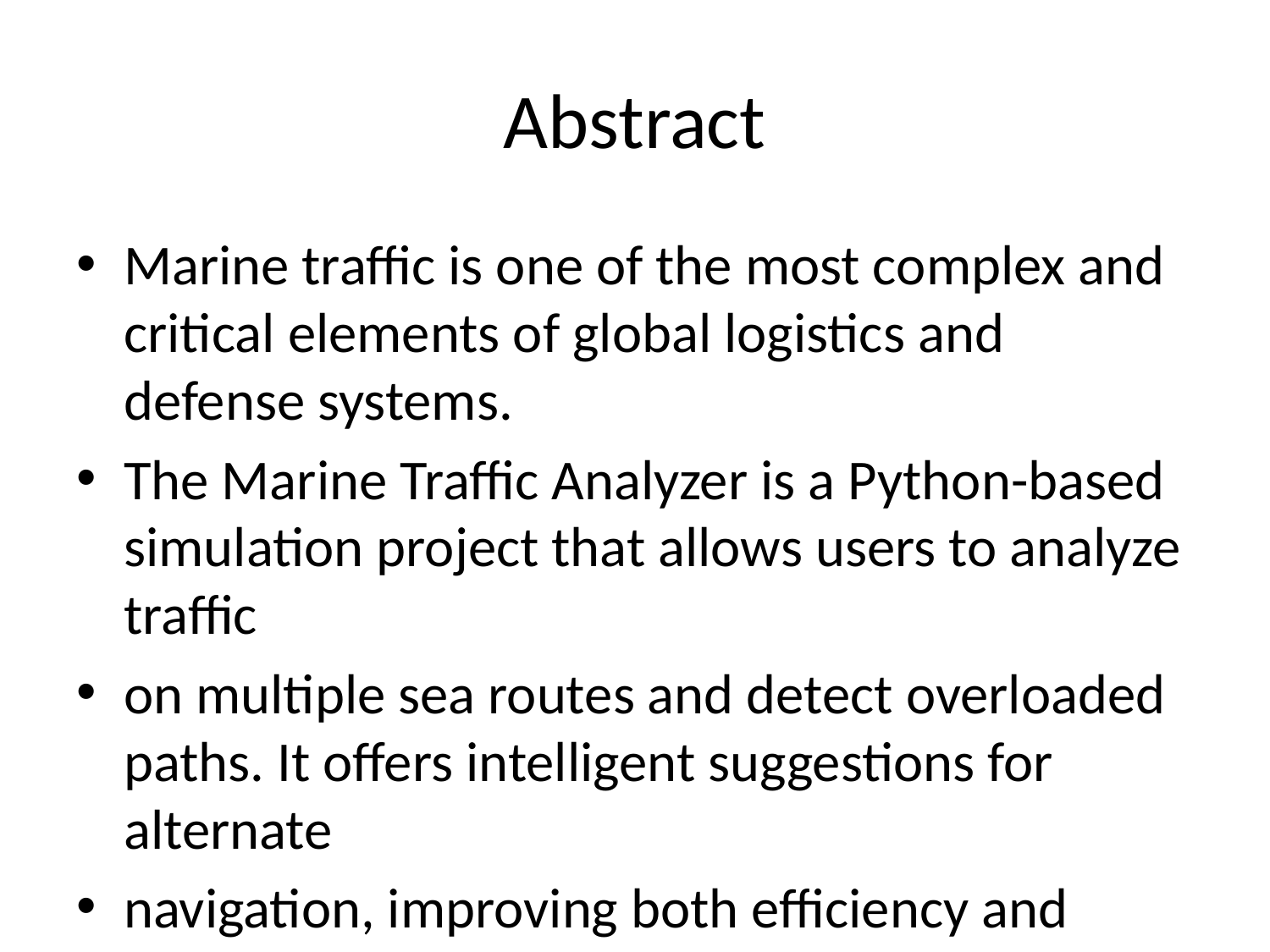

# Abstract
Marine traffic is one of the most complex and critical elements of global logistics and defense systems.
The Marine Traffic Analyzer is a Python-based simulation project that allows users to analyze traffic
on multiple sea routes and detect overloaded paths. It offers intelligent suggestions for alternate
navigation, improving both efficiency and safety at sea.